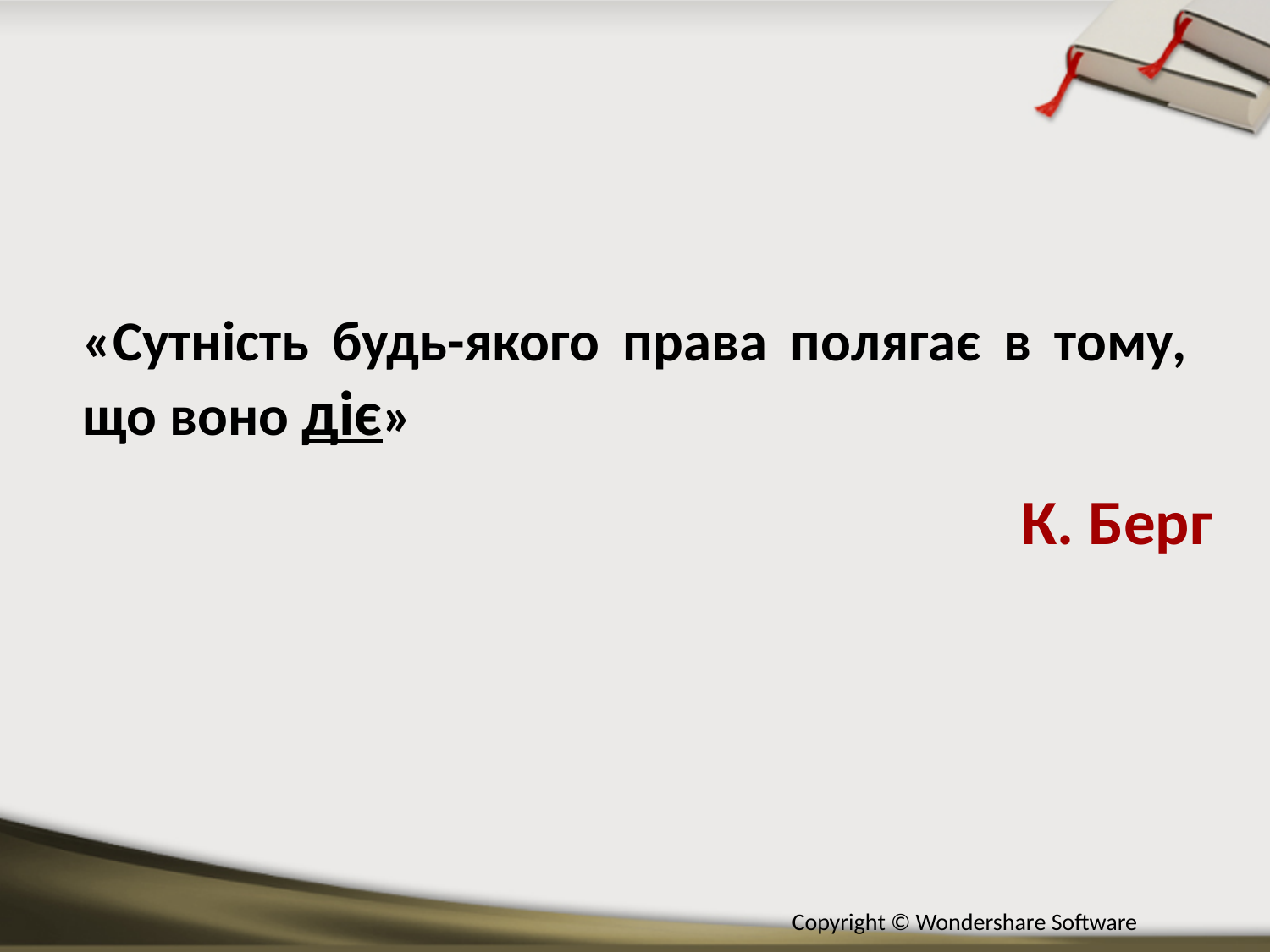

# «Сутність будь-якого права полягає в тому, що воно діє»
К. Берг